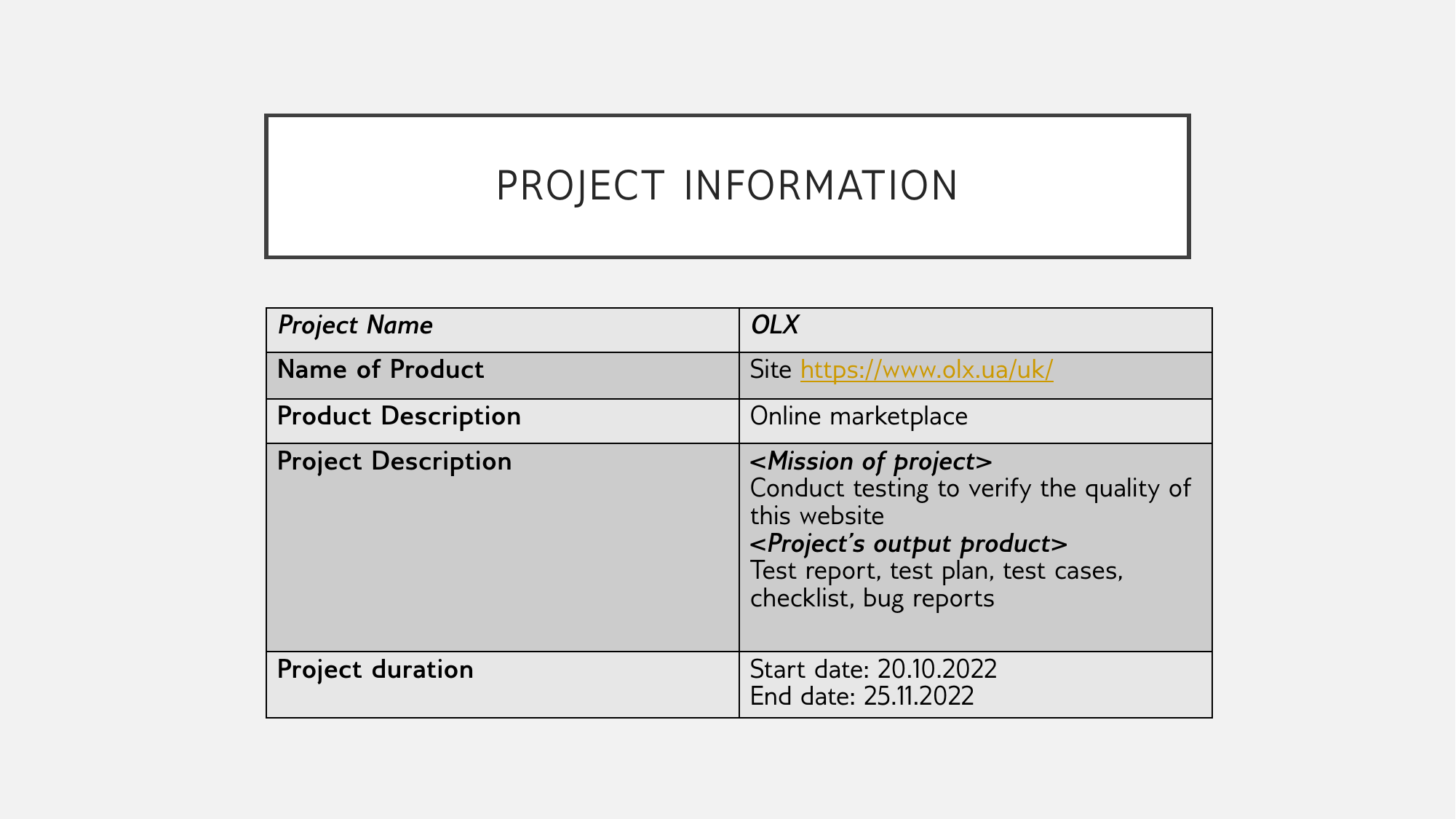

# Project information
| Project Name | OLX |
| --- | --- |
| Name of Product | Site https://www.olx.ua/uk/ |
| Product Description | Online marketplace |
| Project Description | <Mission of project> Conduct testing to verify the quality of this website <Project’s output product> Test report, test plan, test cases, checklist, bug reports |
| Project duration | Start date: 20.10.2022 End date: 25.11.2022 |